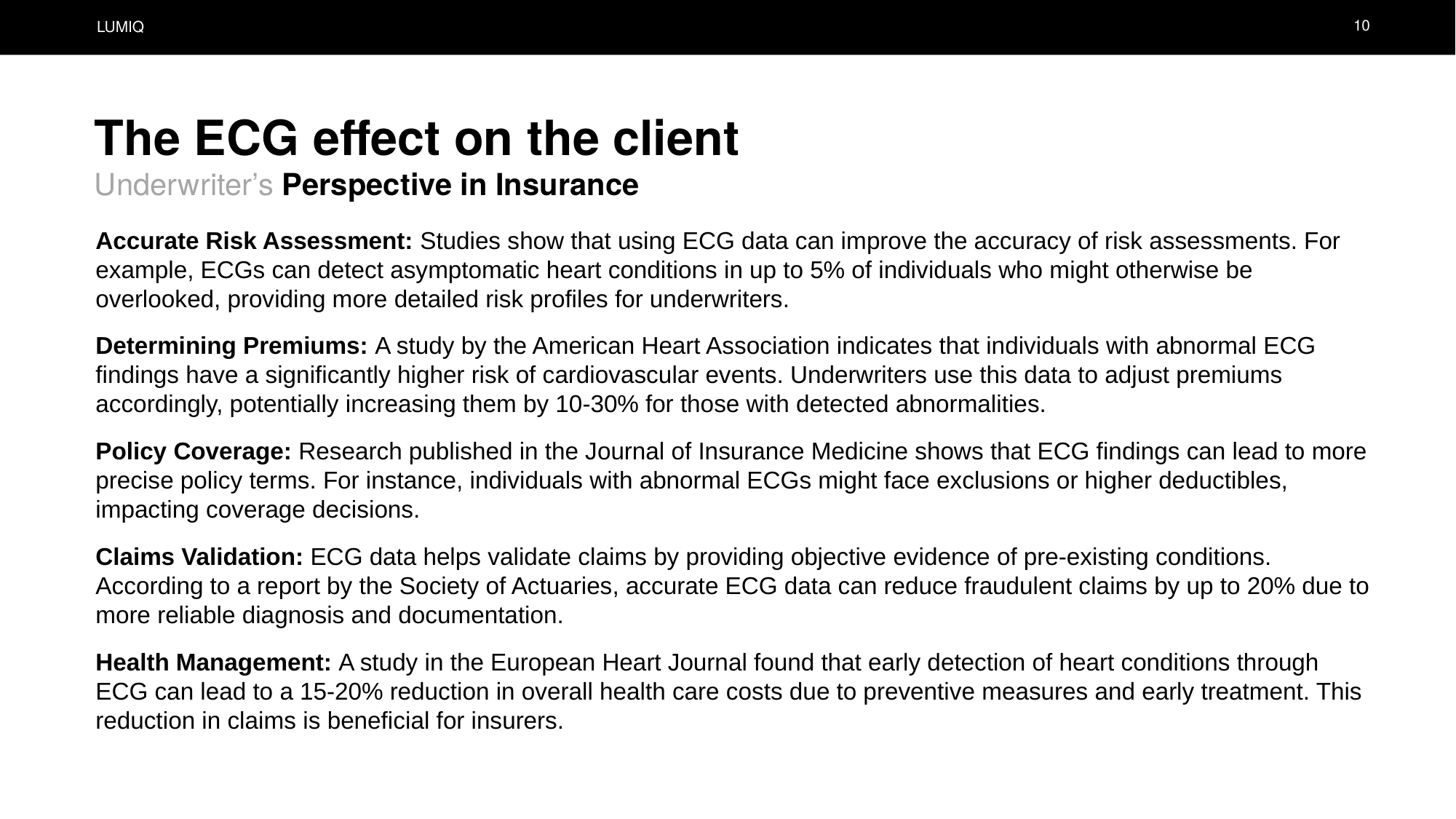

10
The ECG effect on the client
Underwriter’s Perspective in Insurance
Accurate Risk Assessment: Studies show that using ECG data can improve the accuracy of risk assessments. For example, ECGs can detect asymptomatic heart conditions in up to 5% of individuals who might otherwise be overlooked, providing more detailed risk profiles for underwriters.
Determining Premiums: A study by the American Heart Association indicates that individuals with abnormal ECG findings have a significantly higher risk of cardiovascular events. Underwriters use this data to adjust premiums accordingly, potentially increasing them by 10-30% for those with detected abnormalities.
Policy Coverage: Research published in the Journal of Insurance Medicine shows that ECG findings can lead to more precise policy terms. For instance, individuals with abnormal ECGs might face exclusions or higher deductibles, impacting coverage decisions.
Claims Validation: ECG data helps validate claims by providing objective evidence of pre-existing conditions. According to a report by the Society of Actuaries, accurate ECG data can reduce fraudulent claims by up to 20% due to more reliable diagnosis and documentation.
Health Management: A study in the European Heart Journal found that early detection of heart conditions through ECG can lead to a 15-20% reduction in overall health care costs due to preventive measures and early treatment. This reduction in claims is beneficial for insurers.